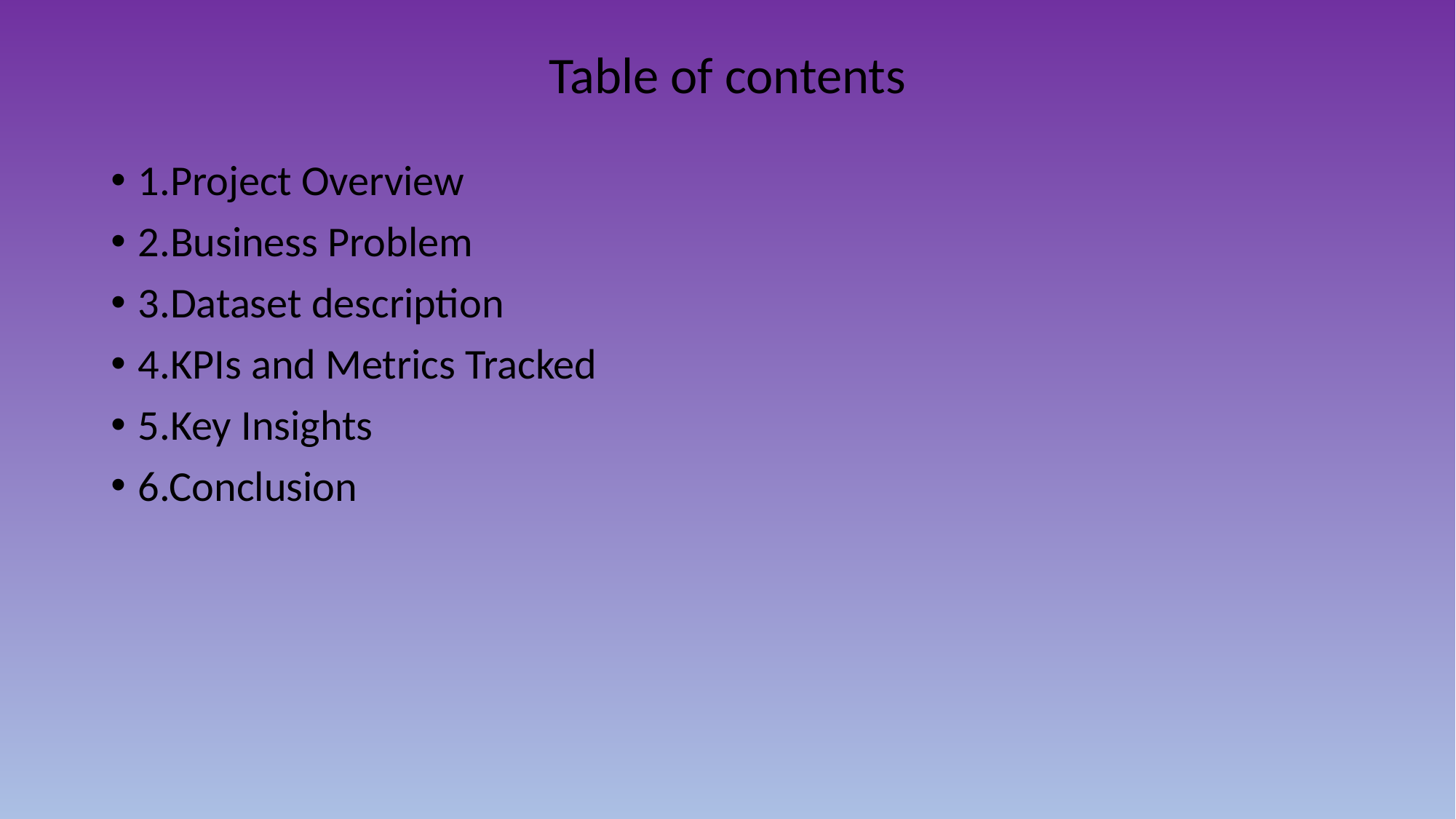

# Table of contents
1.Project Overview
2.Business Problem
3.Dataset description
4.KPIs and Metrics Tracked
5.Key Insights
6.Conclusion